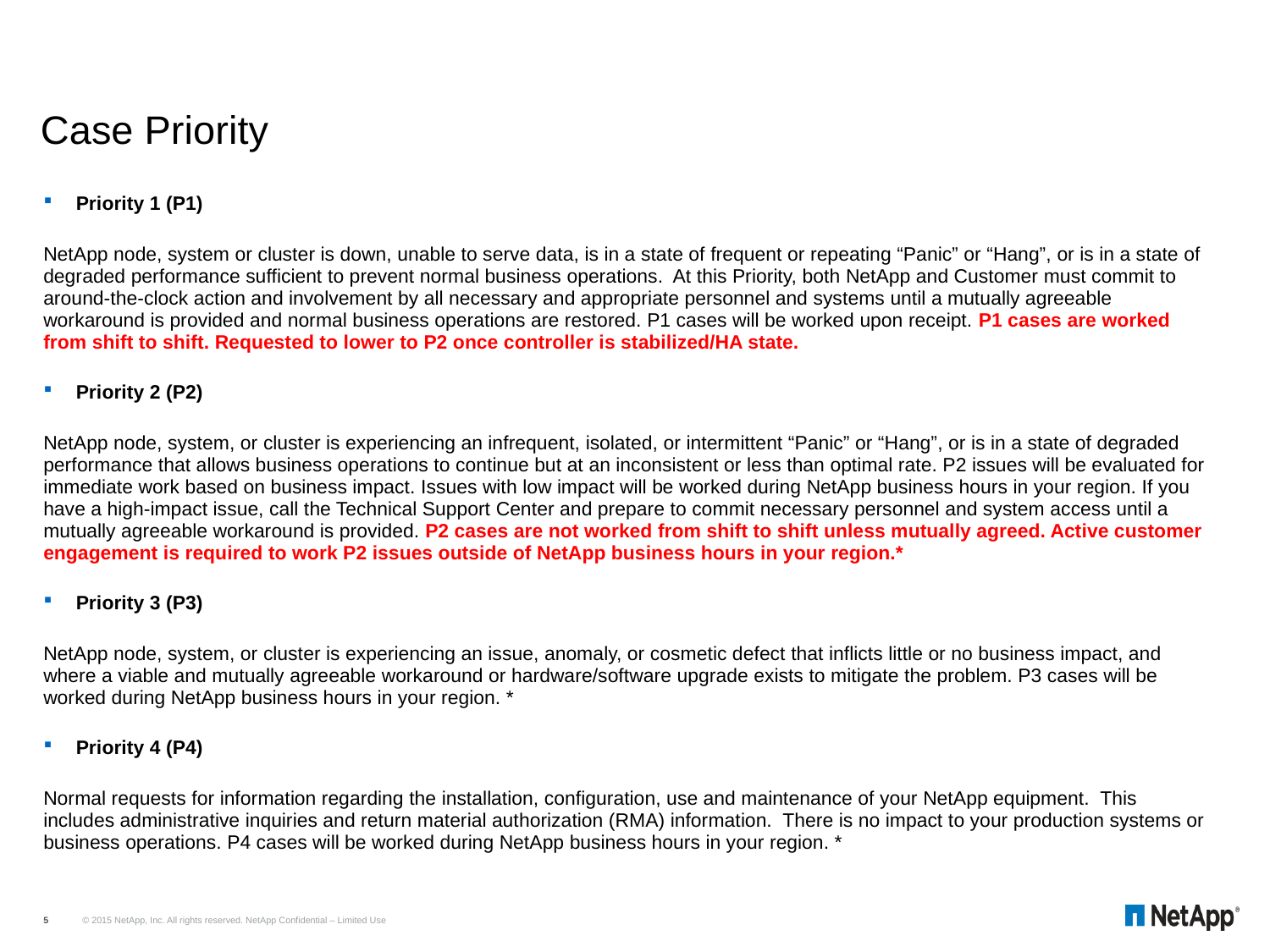

# Case Priority
Priority 1 (P1)
NetApp node, system or cluster is down, unable to serve data, is in a state of frequent or repeating “Panic” or “Hang”, or is in a state of degraded performance sufficient to prevent normal business operations.  At this Priority, both NetApp and Customer must commit to around-the-clock action and involvement by all necessary and appropriate personnel and systems until a mutually agreeable workaround is provided and normal business operations are restored. P1 cases will be worked upon receipt. P1 cases are worked from shift to shift. Requested to lower to P2 once controller is stabilized/HA state.
Priority 2 (P2)
NetApp node, system, or cluster is experiencing an infrequent, isolated, or intermittent “Panic” or “Hang”, or is in a state of degraded performance that allows business operations to continue but at an inconsistent or less than optimal rate. P2 issues will be evaluated for immediate work based on business impact. Issues with low impact will be worked during NetApp business hours in your region. If you have a high-impact issue, call the Technical Support Center and prepare to commit necessary personnel and system access until a mutually agreeable workaround is provided. P2 cases are not worked from shift to shift unless mutually agreed. Active customer engagement is required to work P2 issues outside of NetApp business hours in your region.*
Priority 3 (P3)
NetApp node, system, or cluster is experiencing an issue, anomaly, or cosmetic defect that inflicts little or no business impact, and where a viable and mutually agreeable workaround or hardware/software upgrade exists to mitigate the problem. P3 cases will be worked during NetApp business hours in your region. *
Priority 4 (P4)
Normal requests for information regarding the installation, configuration, use and maintenance of your NetApp equipment.  This includes administrative inquiries and return material authorization (RMA) information.  There is no impact to your production systems or business operations. P4 cases will be worked during NetApp business hours in your region. *

© 2015 NetApp, Inc. All rights reserved. NetApp Confidential – Limited Use
5